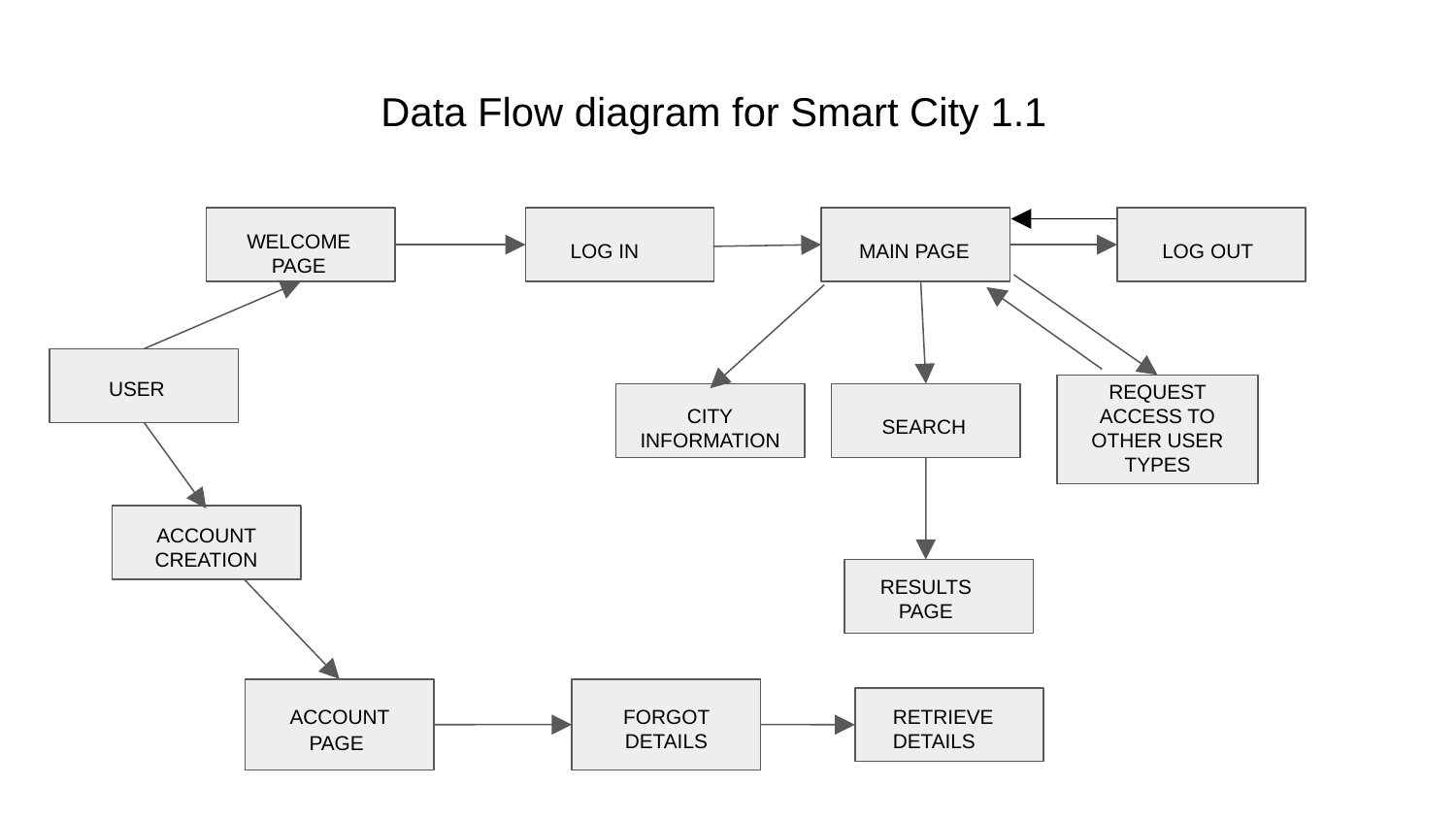

# Data Flow diagram for Smart City 1.1

WELCOME PAGE
LOG IN
LOG OUT
MAIN PAGE

USER
REQUEST ACCESS TO OTHER USER TYPES

CITY INFORMATION
SEARCH

ACCOUNT CREATION

RESULTS PAGE

RETRIEVE DETAILS
ACCOUNT PAGE
FORGOT DETAILS